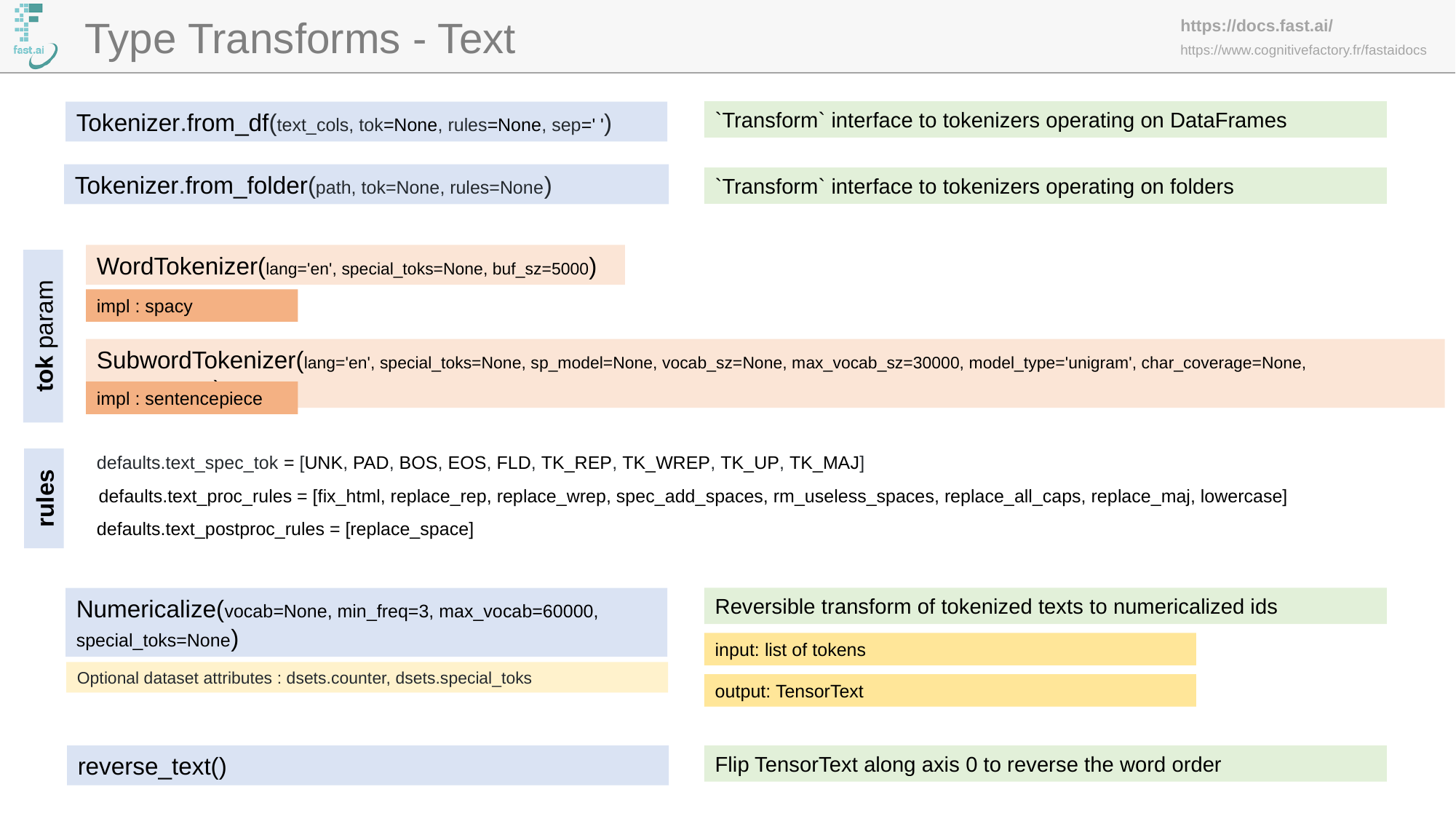

Type Transforms - Text
`Transform` interface to tokenizers operating on DataFrames
Tokenizer.from_df(text_cols, tok=None, rules=None, sep=' ')
Tokenizer.from_folder(path, tok=None, rules=None)
`Transform` interface to tokenizers operating on folders
WordTokenizer(lang='en', special_toks=None, buf_sz=5000)
impl : spacy
tok param
SubwordTokenizer(lang='en', special_toks=None, sp_model=None, vocab_sz=None, max_vocab_sz=30000, model_type='unigram', char_coverage=None, cache_dir='tmp')
impl : sentencepiece
defaults.text_spec_tok = [UNK, PAD, BOS, EOS, FLD, TK_REP, TK_WREP, TK_UP, TK_MAJ]
defaults.text_proc_rules = [fix_html, replace_rep, replace_wrep, spec_add_spaces, rm_useless_spaces, replace_all_caps, replace_maj, lowercase]
defaults.text_postproc_rules = [replace_space]
rules
Reversible transform of tokenized texts to numericalized ids
Numericalize(vocab=None, min_freq=3, max_vocab=60000, special_toks=None)
input: list of tokens
Optional dataset attributes : dsets.counter, dsets.special_toks
output: TensorText
reverse_text()
Flip TensorText along axis 0 to reverse the word order